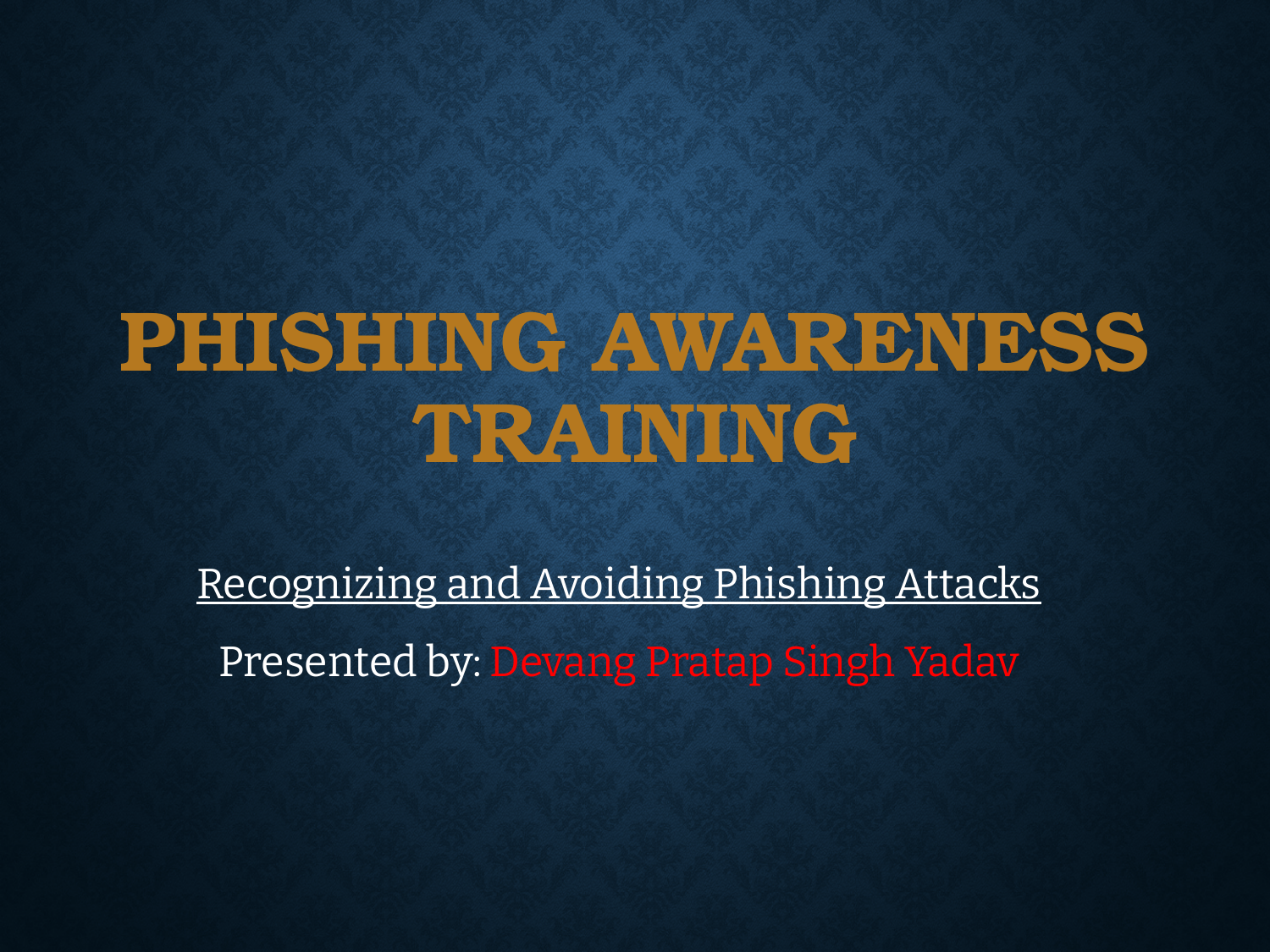

# Phishing Awareness Training
Recognizing and Avoiding Phishing Attacks
Presented by: Devang Pratap Singh Yadav